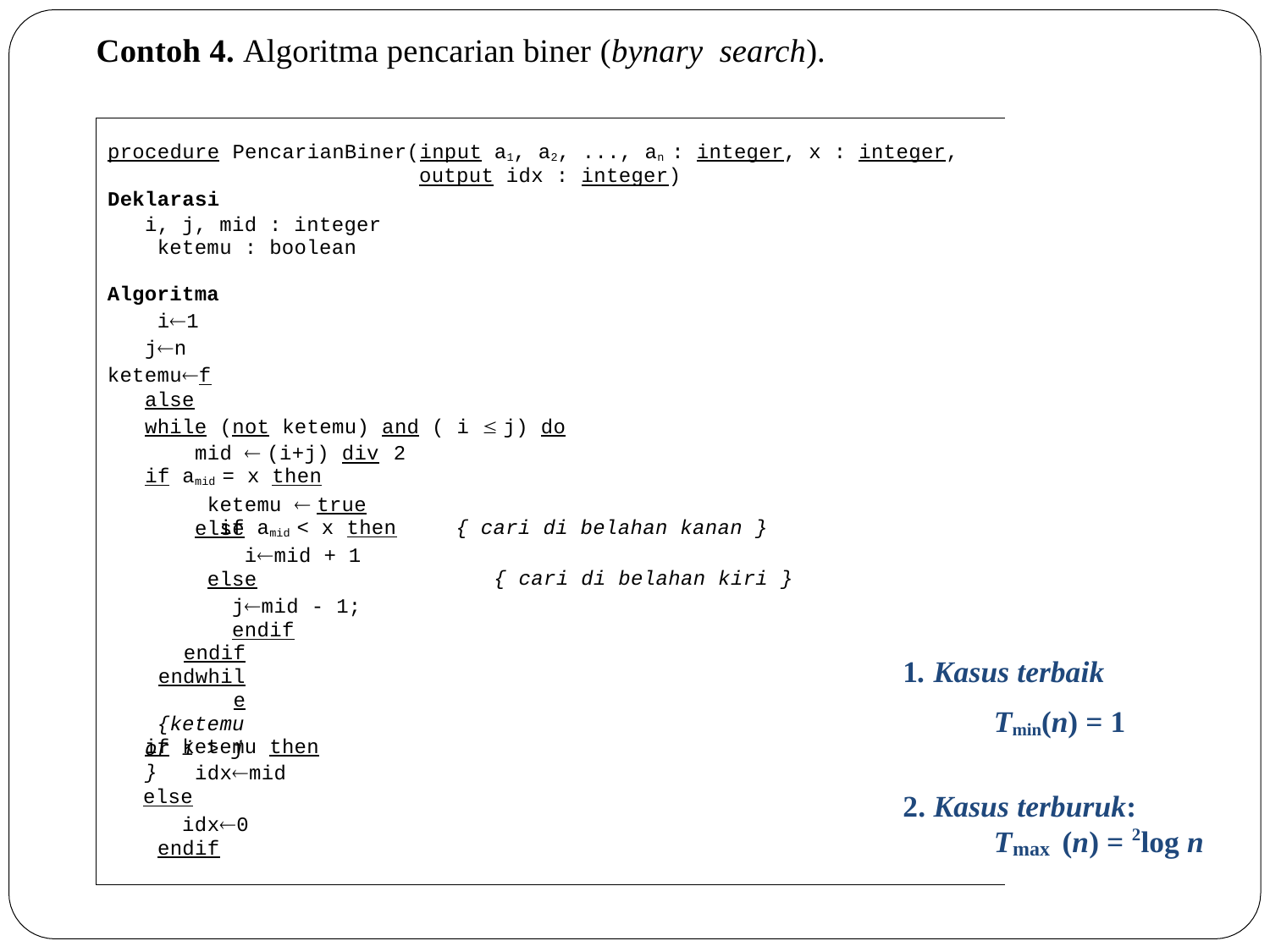

# Contoh 4. Algoritma pencarian biner (bynary search).

procedure PencarianBiner(input a1, a2, ..., an : integer, x : integer,
output idx : integer)
Deklarasi
i, j, mid : integer  ketemu : boolean
Algoritma  i←1  j←n
ketemu←false
while (not ketemu) and ( i ≤ j) do  mid ← (i+j) div 2
if amid = x then
ketemu ← true  else
if amid < x then  i←mid + 1
else
j←mid - 1;  endif
endif
endwhile
{ketemu or i > j }
{ cari di belahan kanan }
{ cari di belahan kiri }
1. Kasus terbaik
Tmin(n) = 1
if ketemu then  idx←mid
else
idx←0  endif
2. Kasus terburuk:
T	(n) = 2log n
max